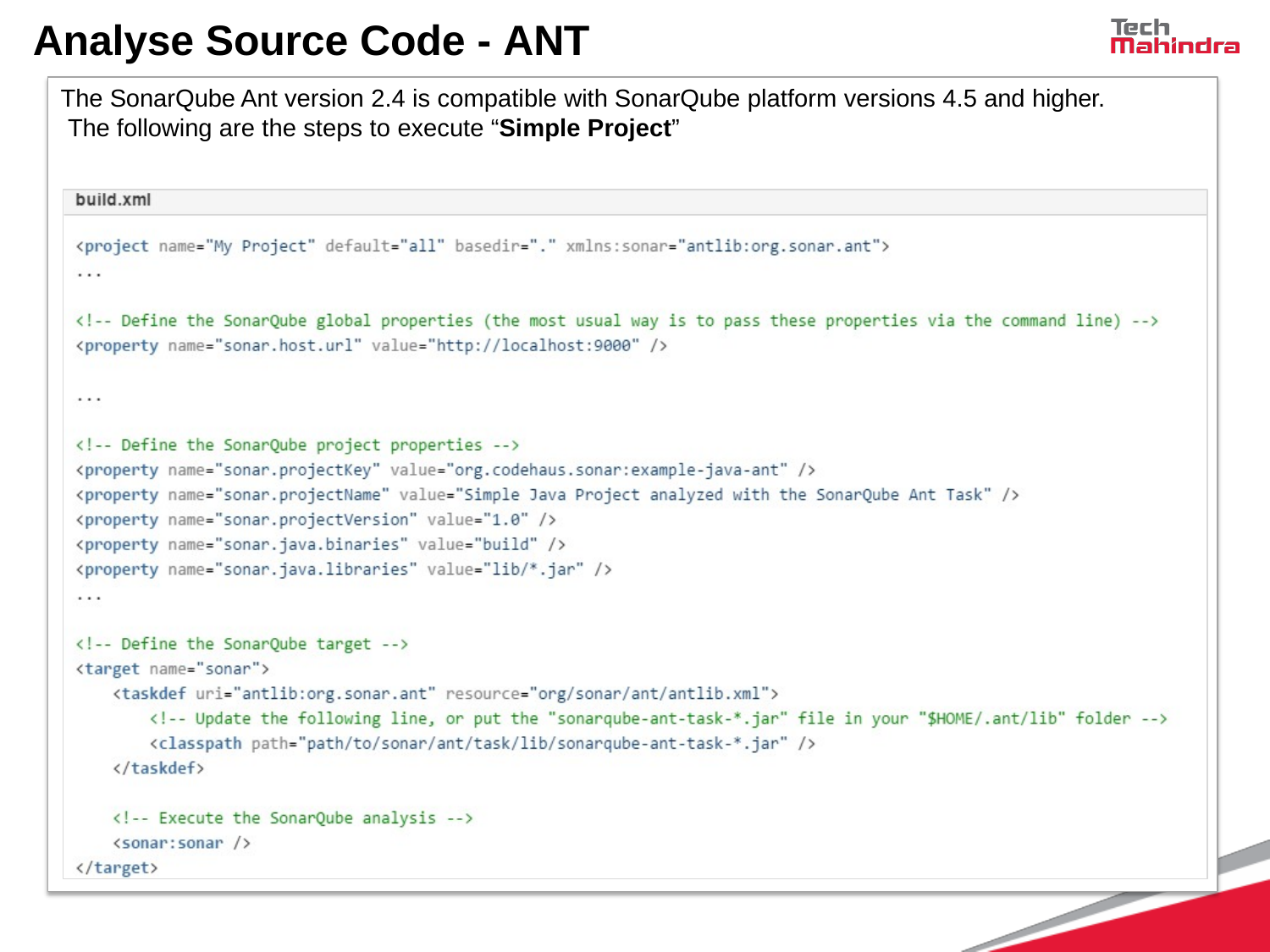

# Analyse Source Code - ANT

The SonarQube Ant version 2.4 is compatible with SonarQube platform versions 4.5 and higher.  The following are the steps to execute “Simple Project”